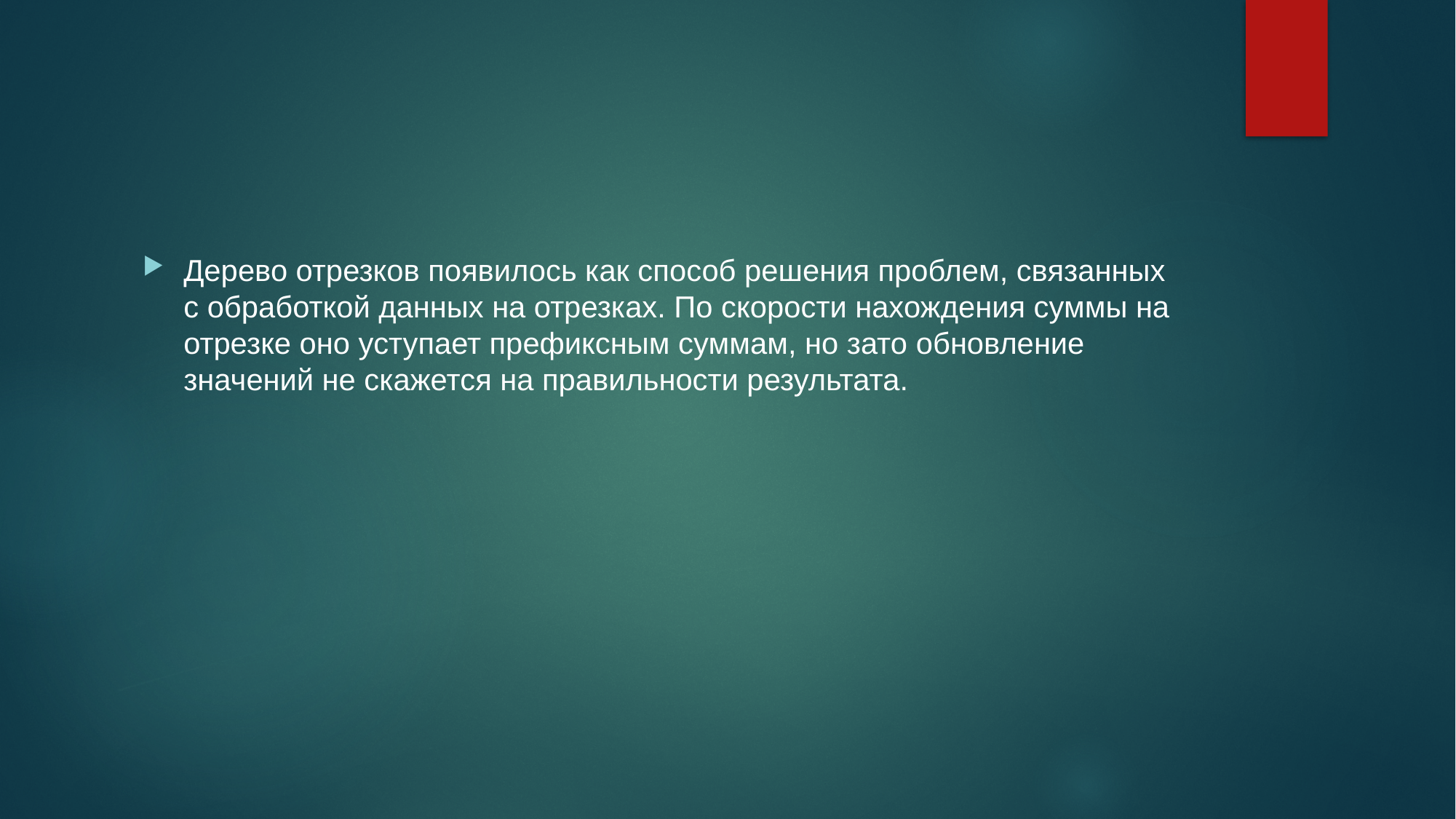

#
Дерево отрезков появилось как способ решения проблем, связанных с обработкой данных на отрезках. По скорости нахождения суммы на отрезке оно уступает префиксным суммам, но зато обновление значений не скажется на правильности результата.